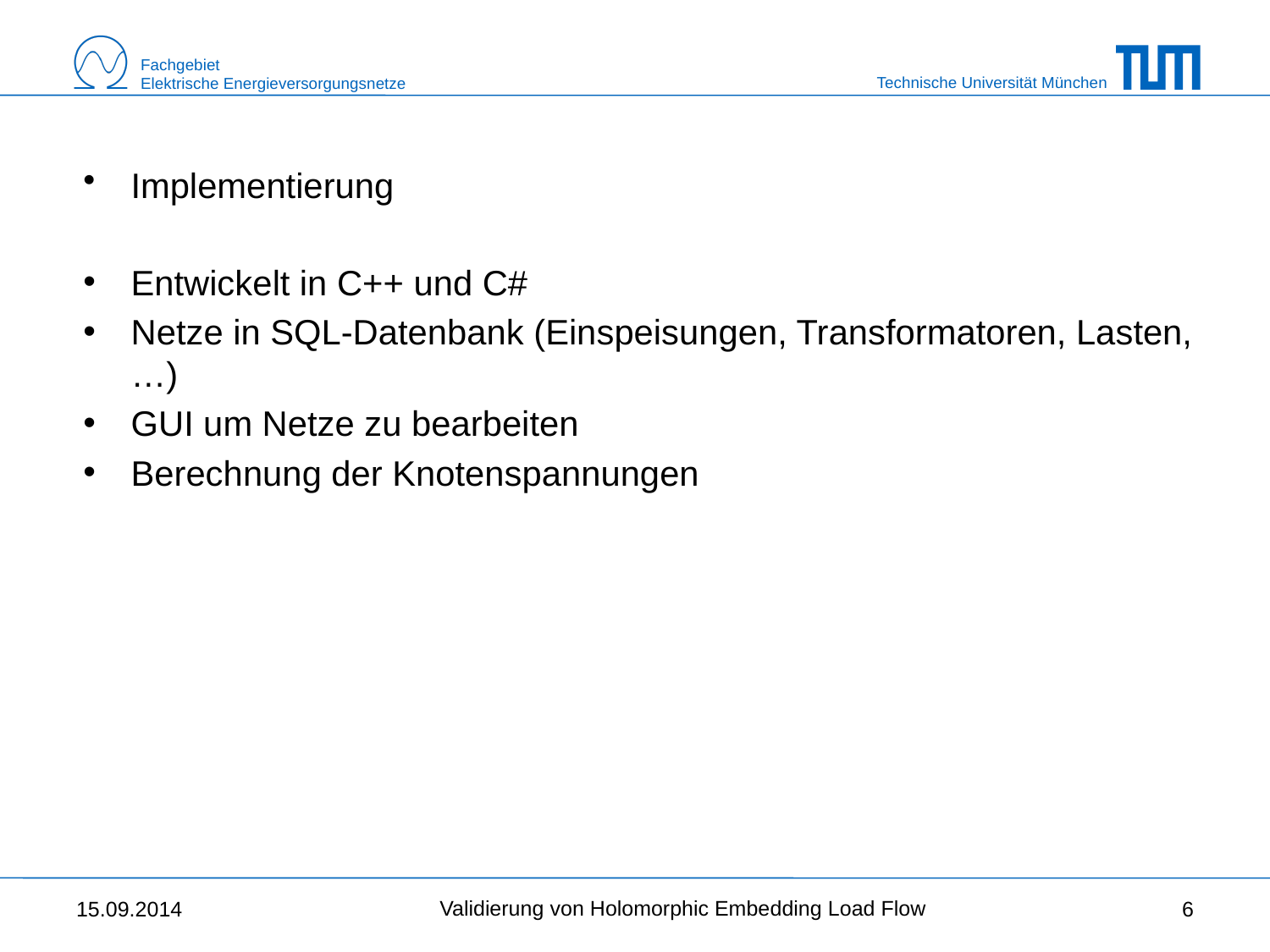

Implementierung
Entwickelt in C++ und C#
Netze in SQL-Datenbank (Einspeisungen, Transformatoren, Lasten, …)
GUI um Netze zu bearbeiten
Berechnung der Knotenspannungen
Validierung von Holomorphic Embedding Load Flow

15.09.2014
6